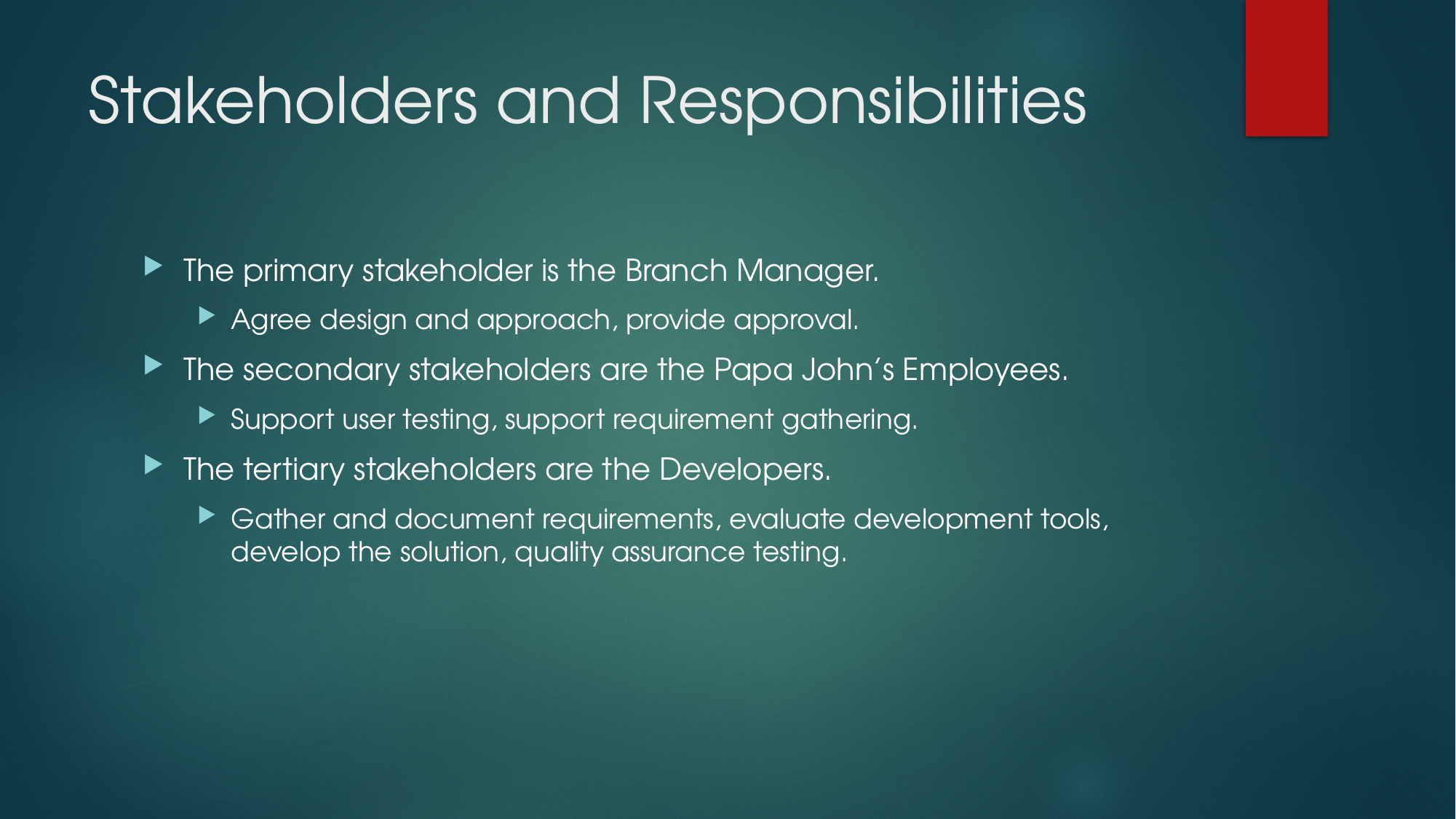

# Stakeholders and Responsibilities
The primary stakeholder is the Branch Manager.
Agree design and approach, provide approval.
The secondary stakeholders are the Papa John’s Employees.
Support user testing, support requirement gathering.
The tertiary stakeholders are the Developers.
Gather and document requirements, evaluate development tools, develop the solution, quality assurance testing.